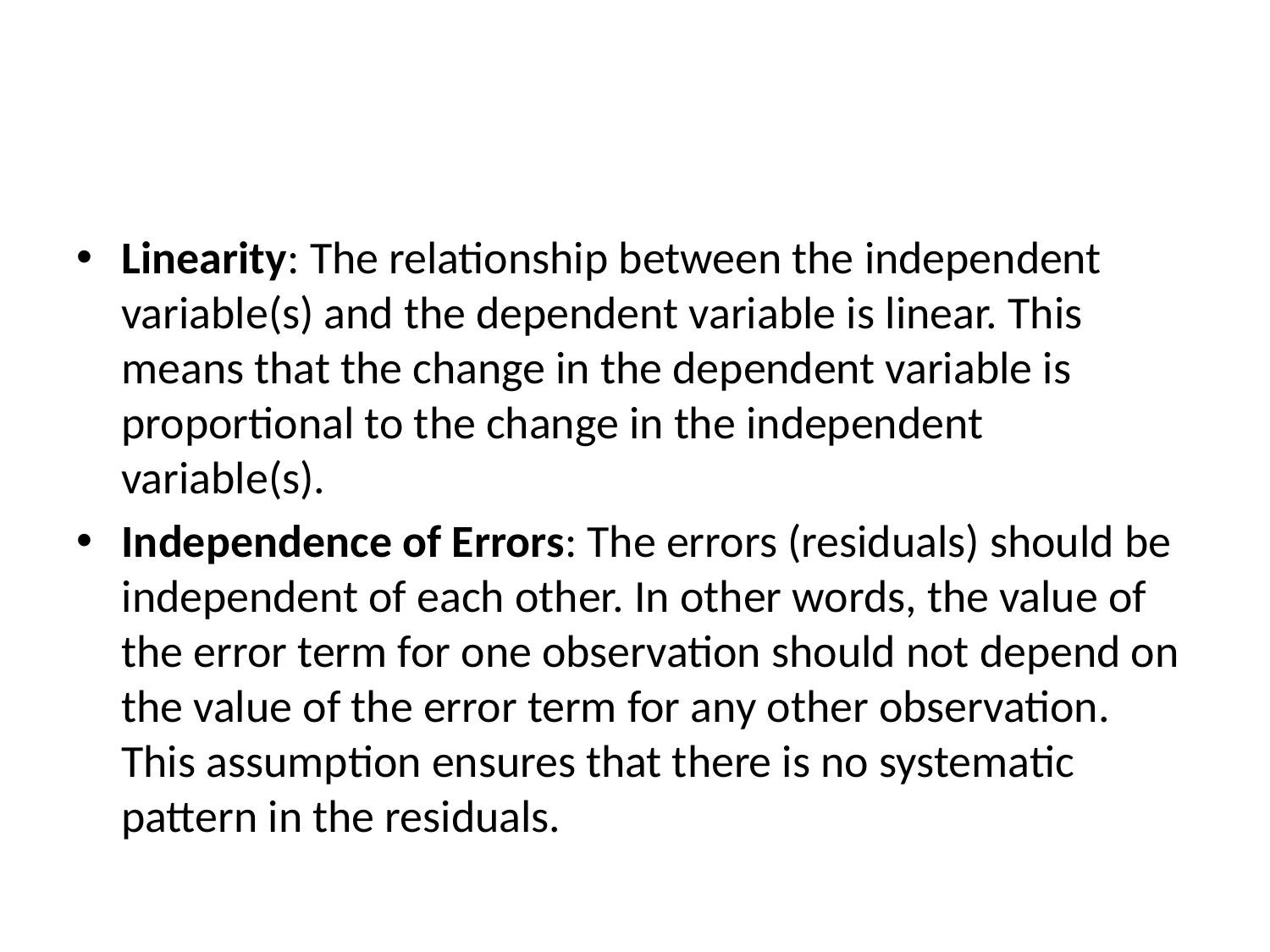

#
Linearity: The relationship between the independent variable(s) and the dependent variable is linear. This means that the change in the dependent variable is proportional to the change in the independent variable(s).
Independence of Errors: The errors (residuals) should be independent of each other. In other words, the value of the error term for one observation should not depend on the value of the error term for any other observation. This assumption ensures that there is no systematic pattern in the residuals.